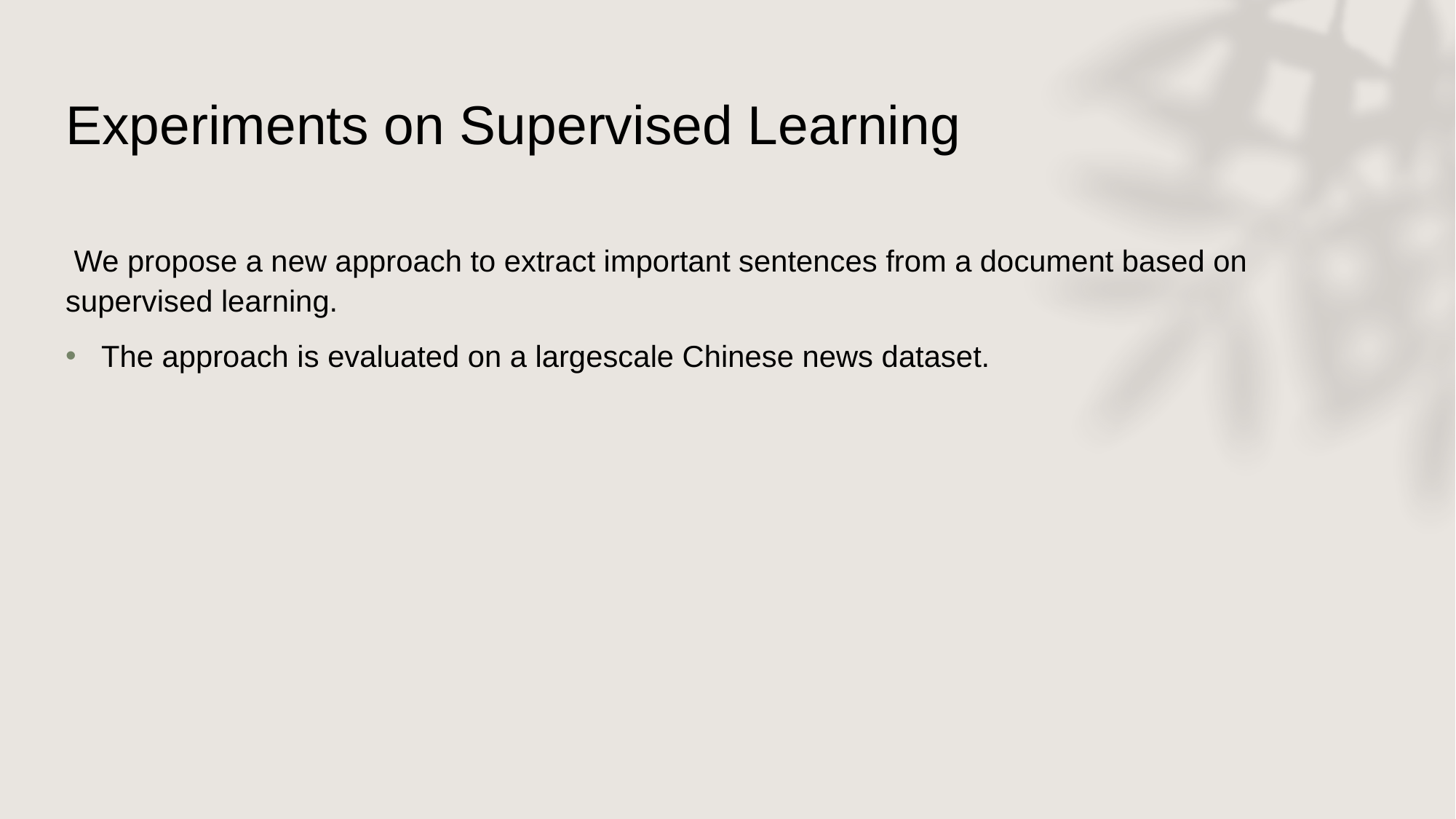

# Experiments on Supervised Learning
 We propose a new approach to extract important sentences from a document based on supervised learning.
 The approach is evaluated on a largescale Chinese news dataset.